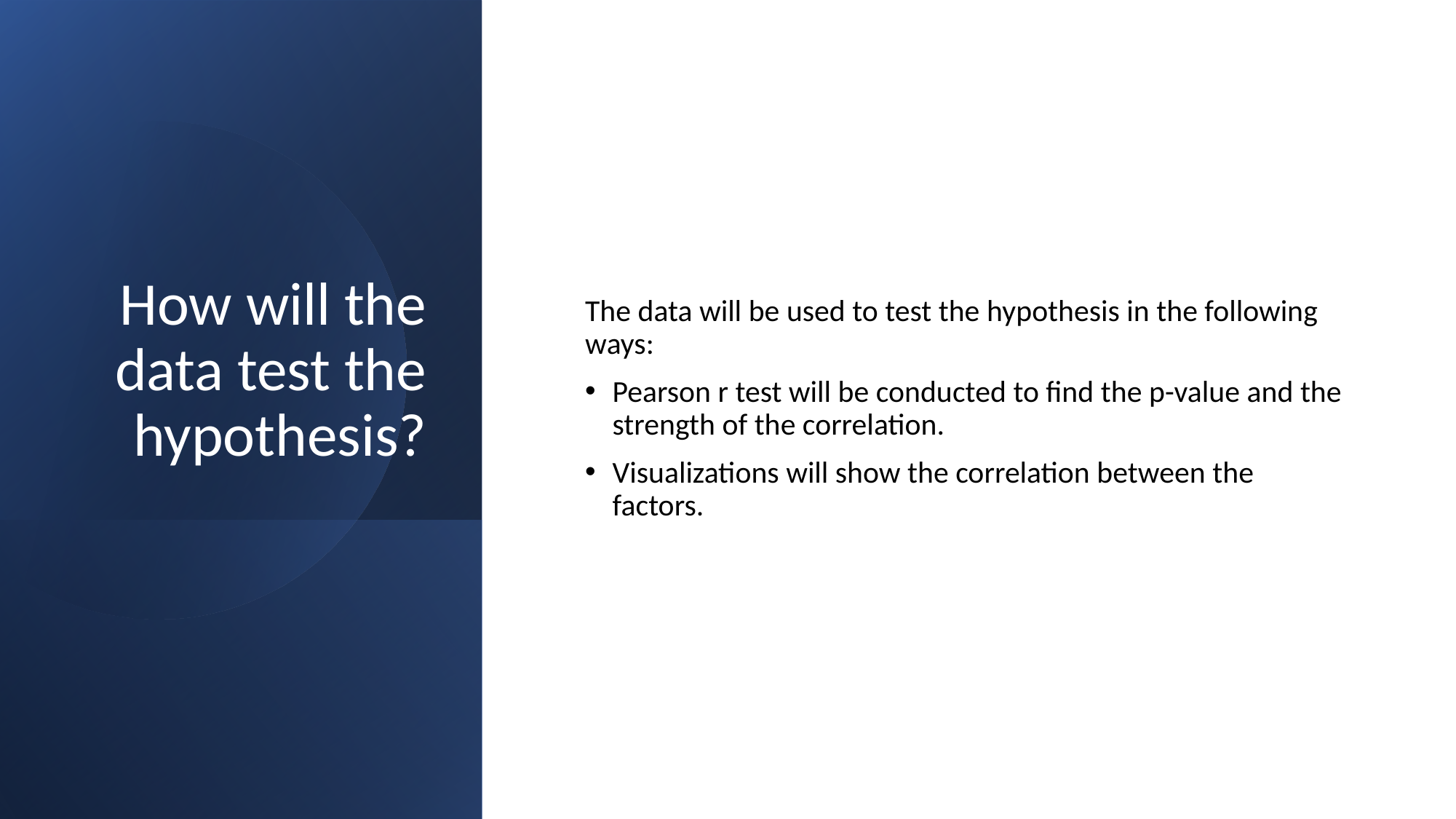

# How will the data test the hypothesis?
The data will be used to test the hypothesis in the following ways:
Pearson r test will be conducted to find the p-value and the strength of the correlation.
Visualizations will show the correlation between the factors.